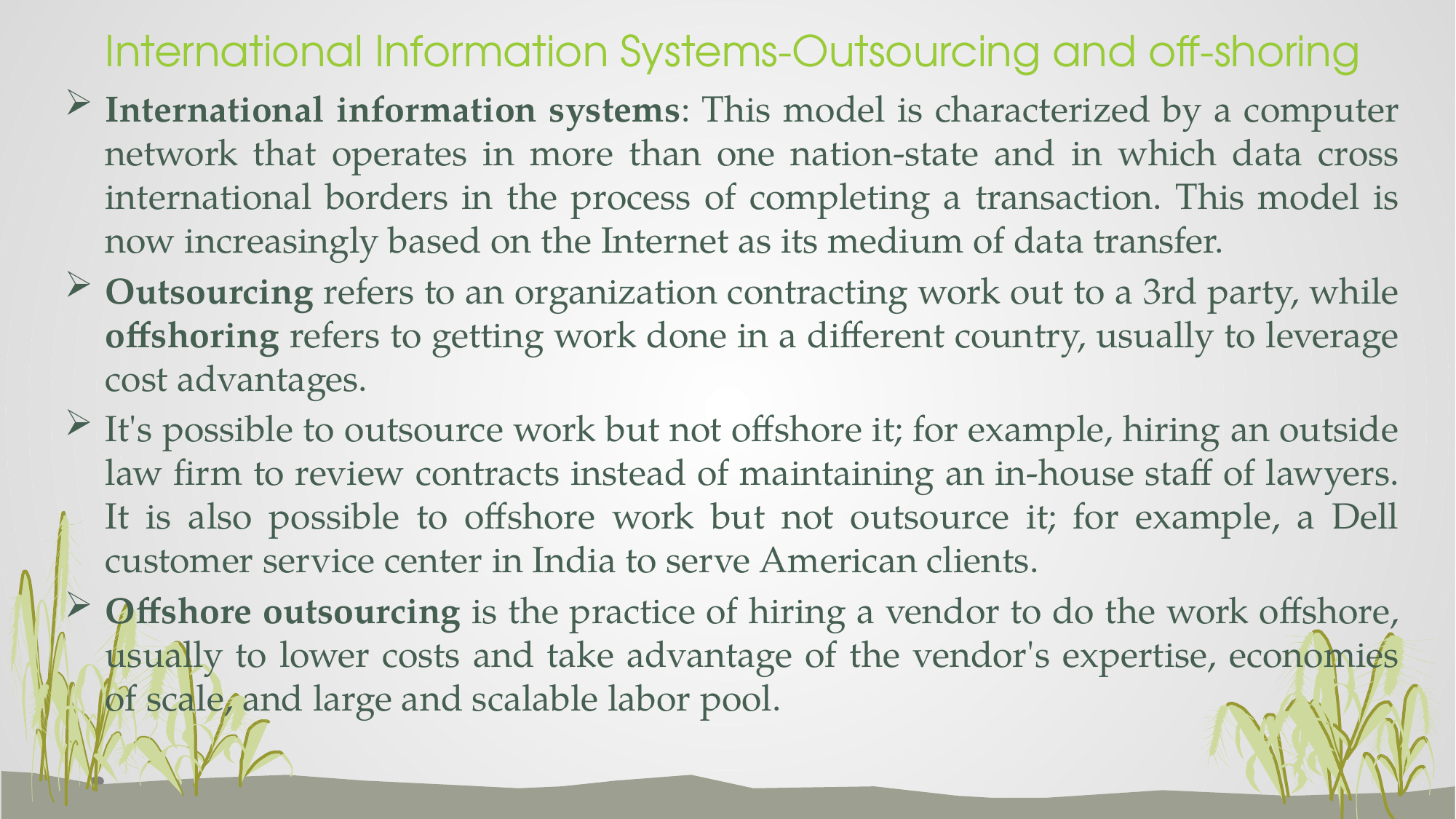

# International Information Systems-Outsourcing and off-shoring
International information systems: This model is characterized by a computer network that operates in more than one nation-state and in which data cross international borders in the process of completing a transaction. This model is now increasingly based on the Internet as its medium of data transfer.
Outsourcing refers to an organization contracting work out to a 3rd party, while offshoring refers to getting work done in a different country, usually to leverage cost advantages.
It's possible to outsource work but not offshore it; for example, hiring an outside law firm to review contracts instead of maintaining an in-house staff of lawyers. It is also possible to offshore work but not outsource it; for example, a Dell customer service center in India to serve American clients.
Offshore outsourcing is the practice of hiring a vendor to do the work offshore, usually to lower costs and take advantage of the vendor's expertise, economies of scale, and large and scalable labor pool.